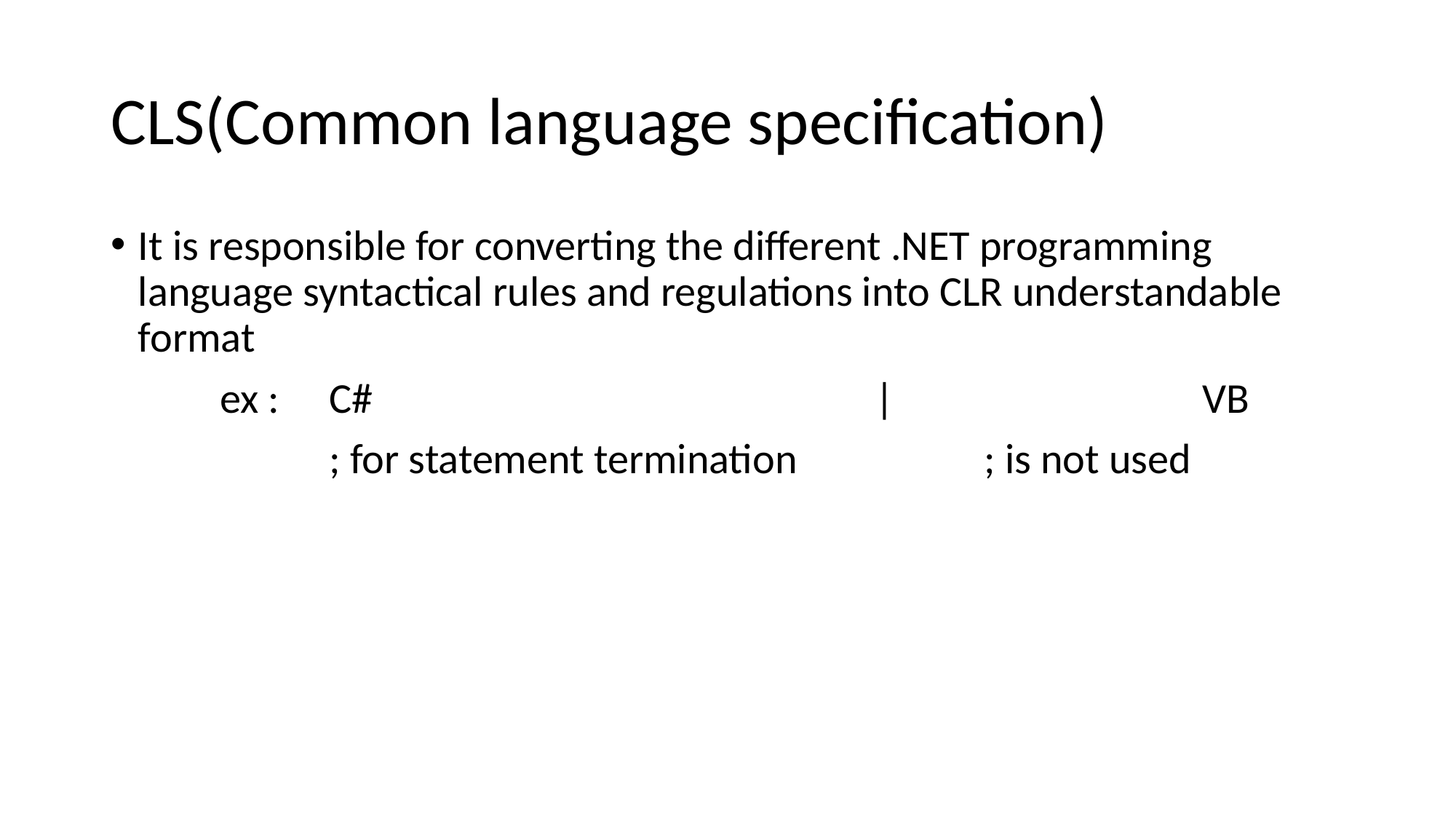

# CLS(Common language specification)
It is responsible for converting the different .NET programming language syntactical rules and regulations into CLR understandable format
	ex : 	C#					|			VB
		; for statement termination		; is not used